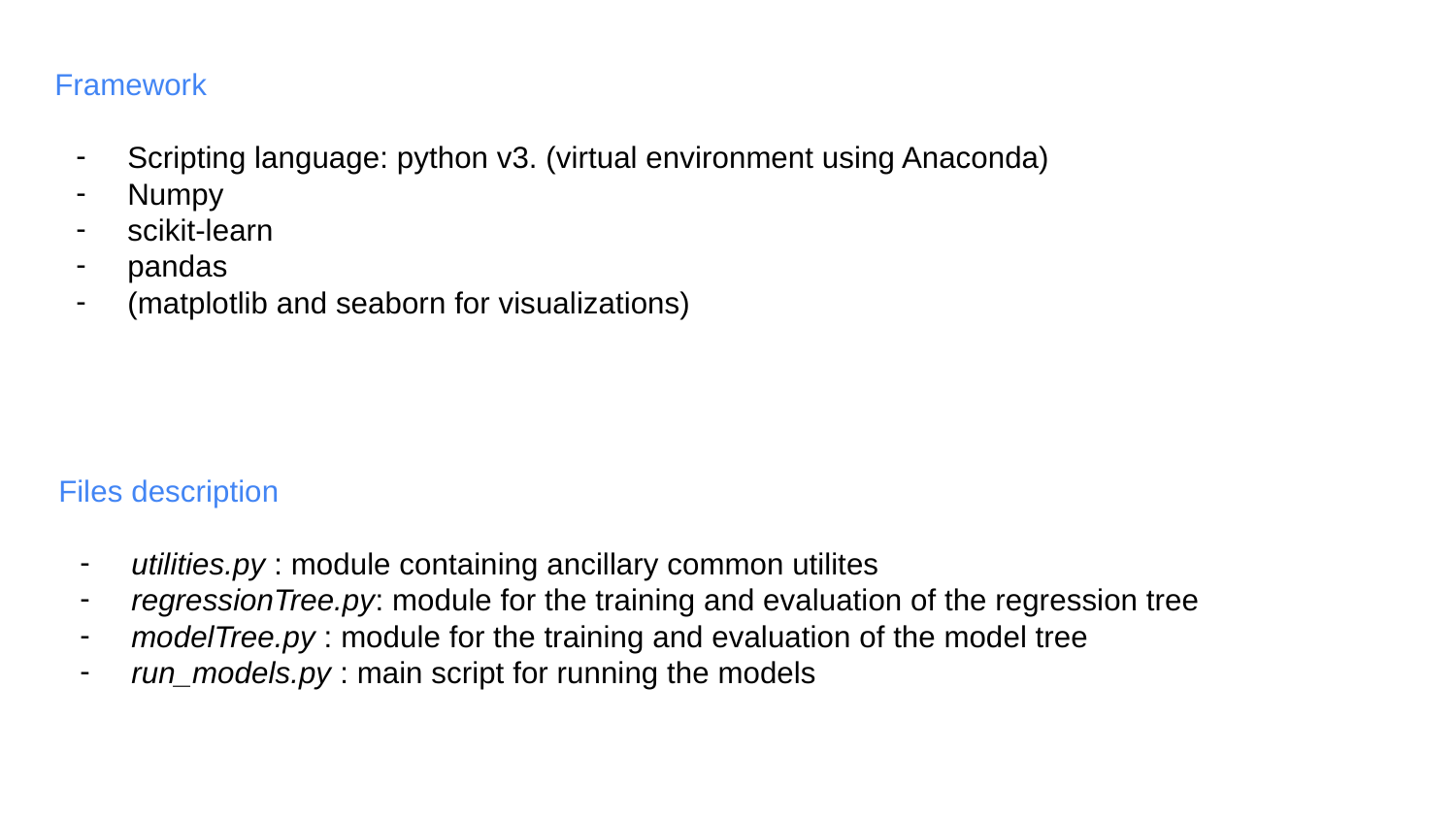

Framework

Scripting language: python v3. (virtual environment using Anaconda)
Numpy
scikit-learn
pandas
(matplotlib and seaborn for visualizations)
Files description

utilities.py : module containing ancillary common utilites
regressionTree.py: module for the training and evaluation of the regression tree
modelTree.py : module for the training and evaluation of the model tree
run_models.py : main script for running the models